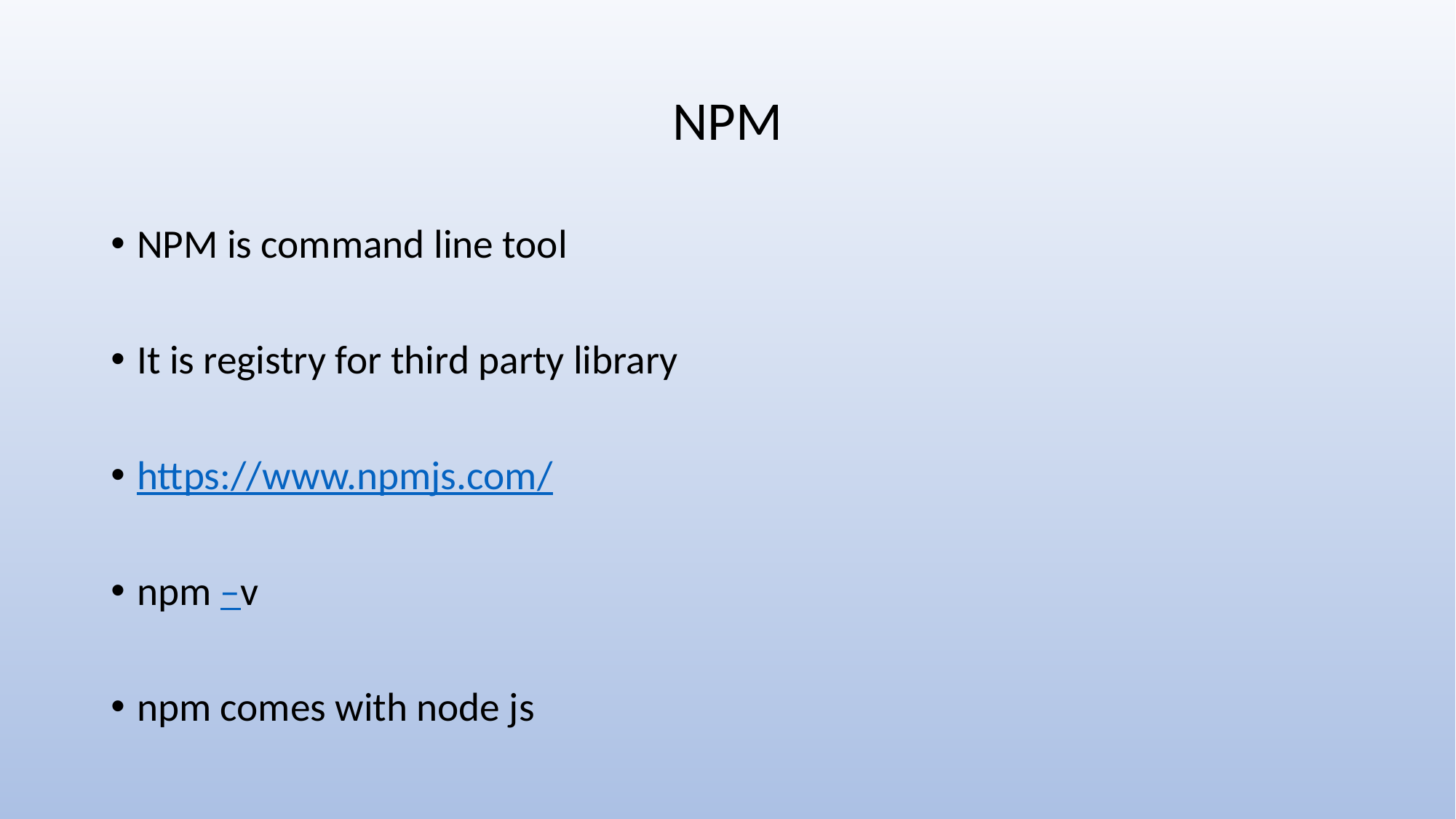

# NPM
NPM is command line tool

It is registry for third party library

https://www.npmjs.com/

npm –v

npm comes with node js